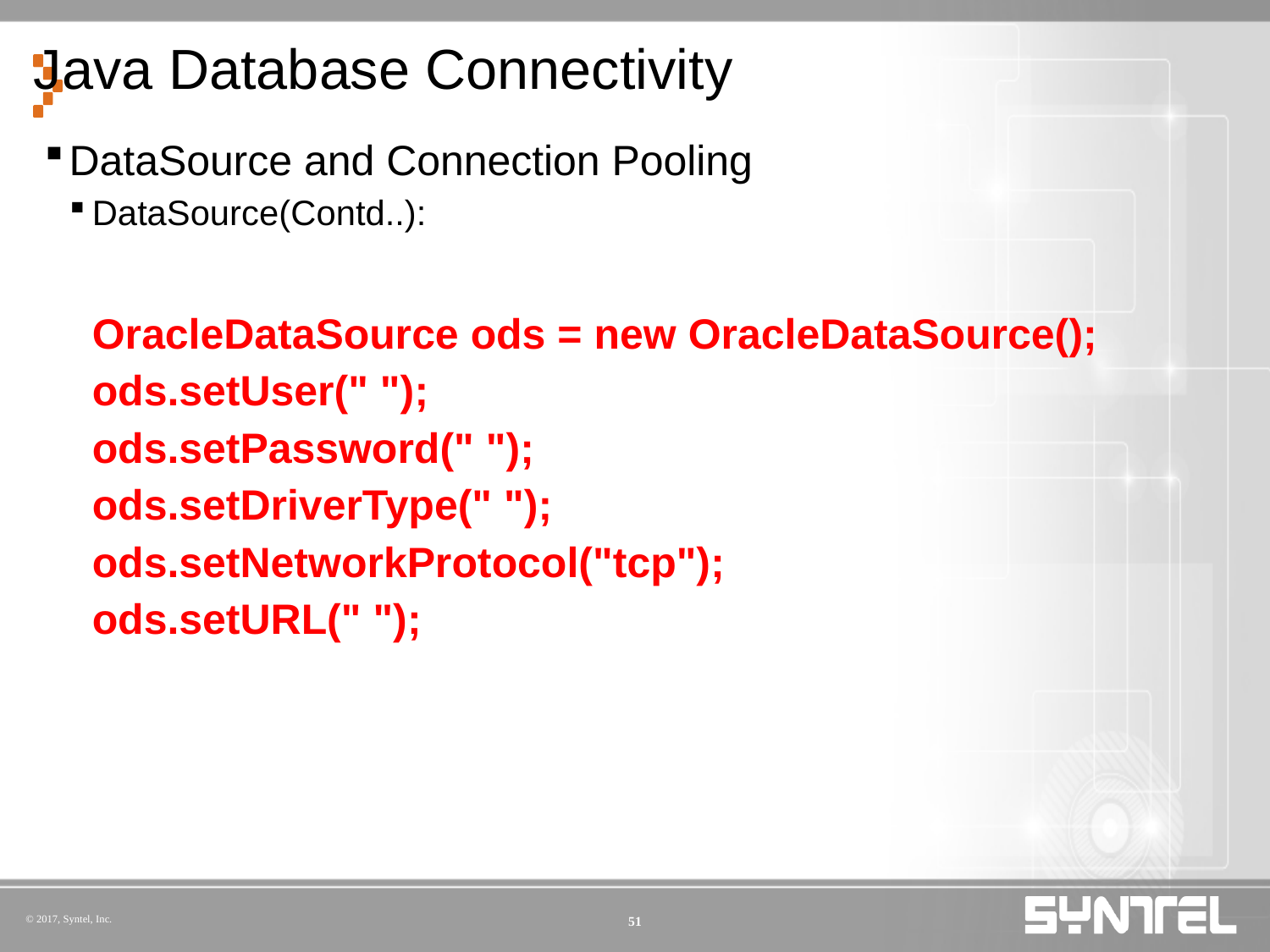

# Java Database Connectivity
DataSource and Connection Pooling
DataSource(Contd..):

OracleDataSource ods = new OracleDataSource();
ods.setUser(" ");
ods.setPassword(" ");
ods.setDriverType(" ");
ods.setNetworkProtocol("tcp");
ods.setURL(" ");